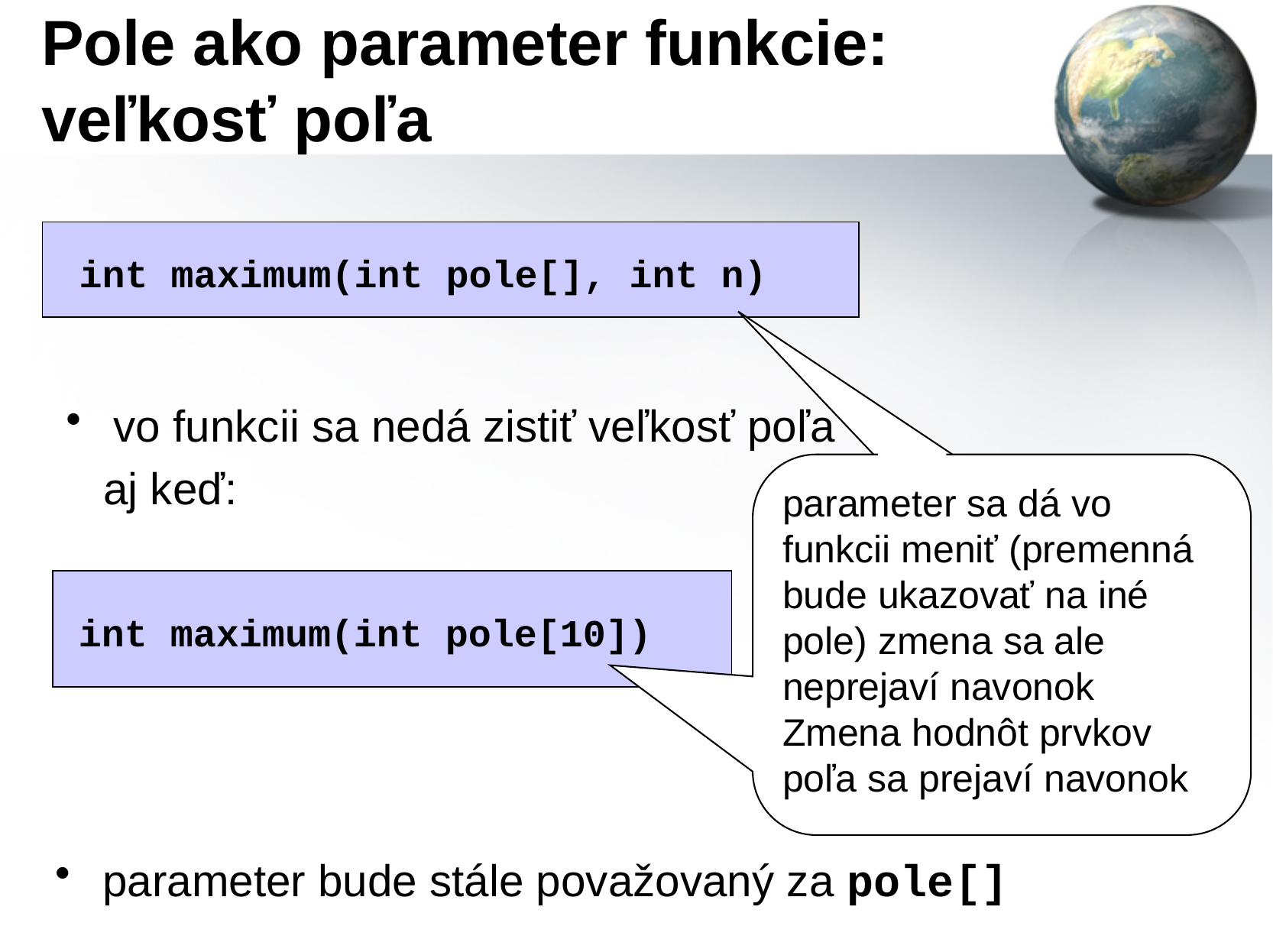

# Pole ako parameter funkcie: veľkosť poľa

int maximum(int pole[], int n)
vo funkcii sa nedá zistiť veľkosť poľa
   aj keď:
parameter sa dá vo
funkcii meniť (premenná bude ukazovať na iné pole) zmena sa ale neprejaví navonok
Zmena hodnôt prvkov poľa sa prejaví navonok

int maximum(int pole[10])
parameter bude stále považovaný za pole[]